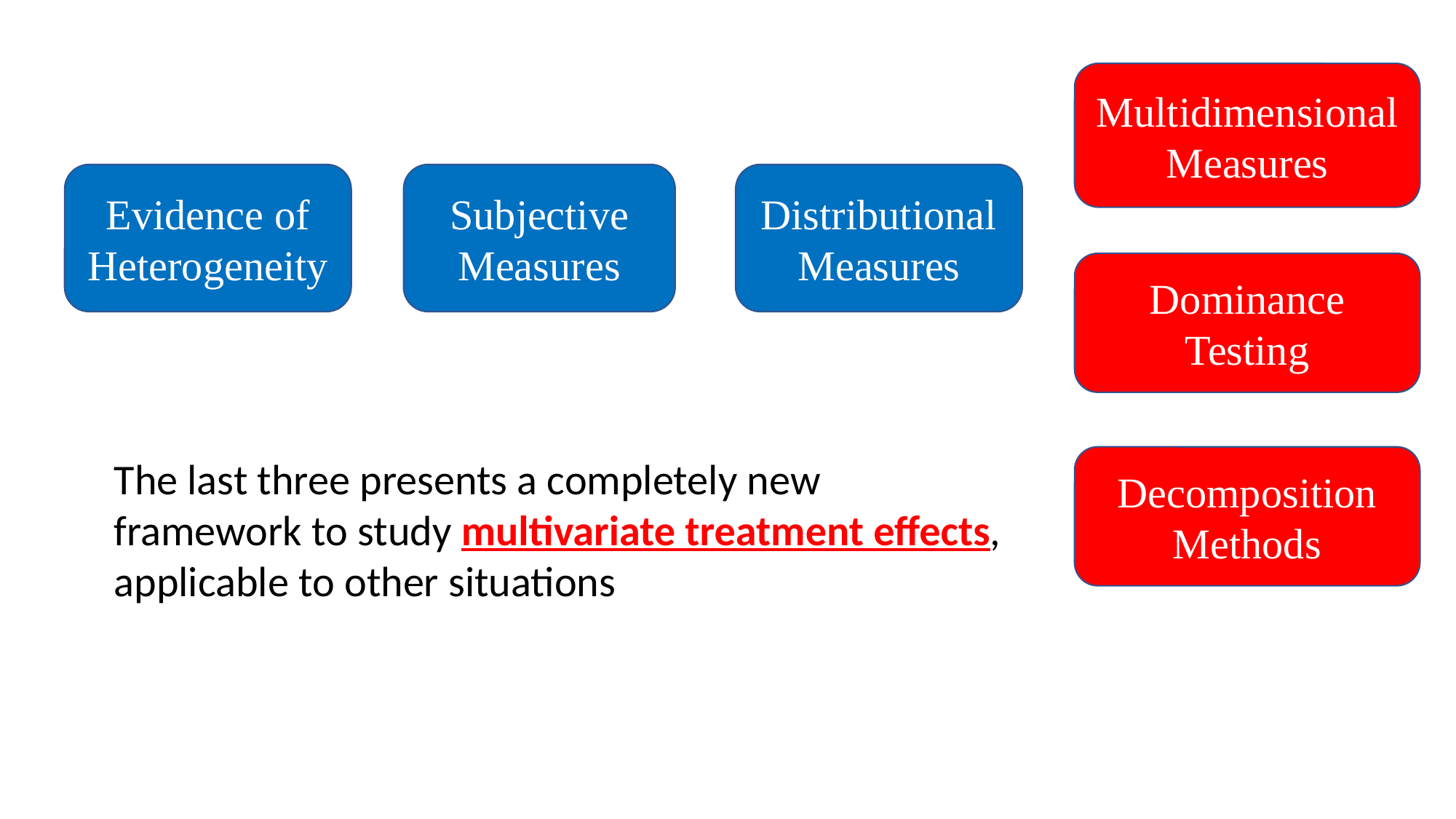

Multidimensional Measures
Distributional Measures
Evidence of Heterogeneity
Subjective Measures
Dominance Testing
The last three presents a completely new framework to study multivariate treatment effects, applicable to other situations
Decomposition Methods